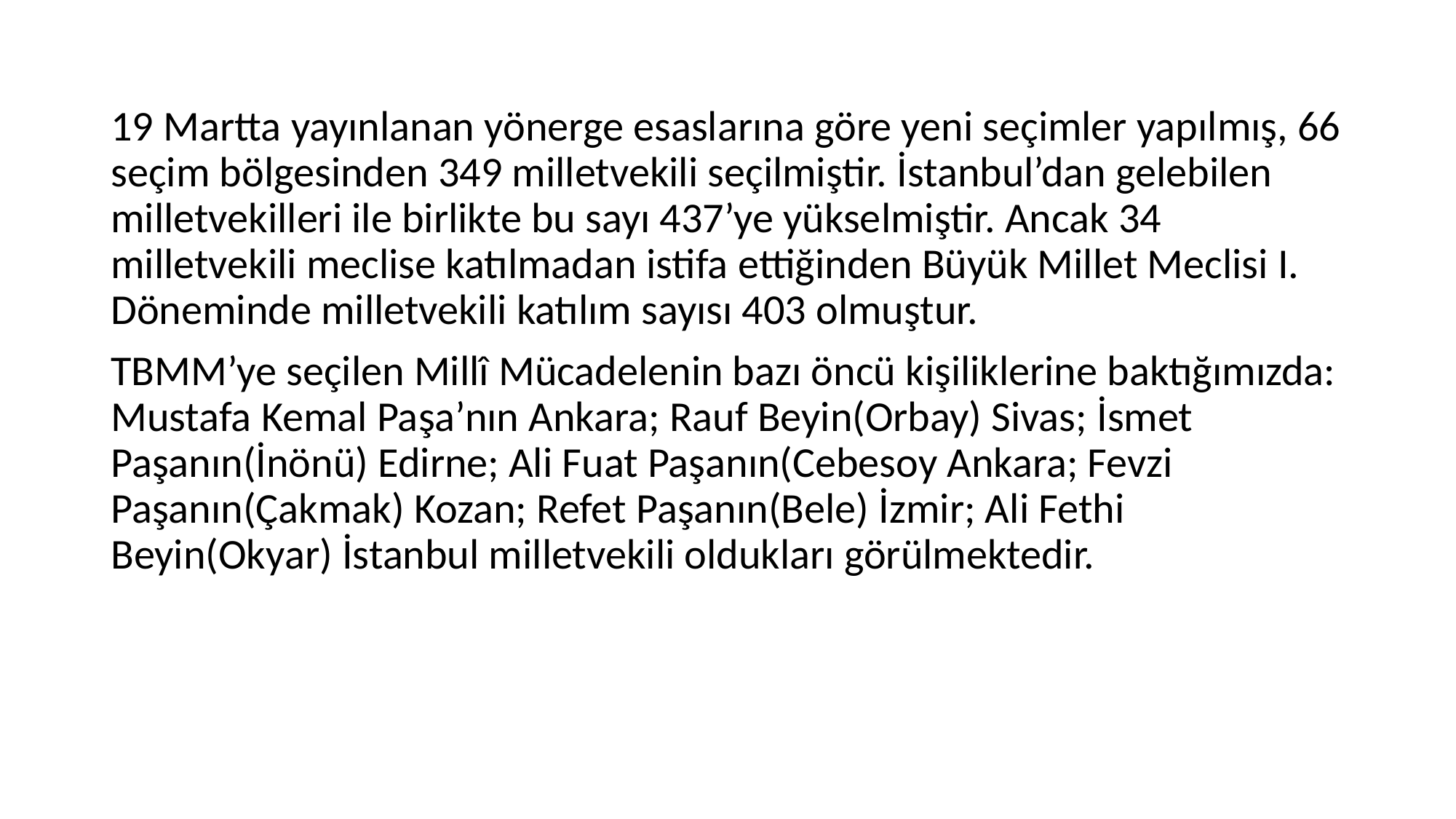

#
19 Martta yayınlanan yönerge esaslarına göre yeni seçimler yapılmış, 66 seçim bölgesinden 349 milletvekili seçilmiştir. İstanbul’dan gelebilen milletvekilleri ile birlikte bu sayı 437’ye yükselmiştir. Ancak 34 milletvekili meclise katılmadan istifa ettiğinden Büyük Millet Meclisi I. Döneminde milletvekili katılım sayısı 403 olmuştur.
TBMM’ye seçilen Millî Mücadelenin bazı öncü kişiliklerine baktığımızda: Mustafa Kemal Paşa’nın Ankara; Rauf Beyin(Orbay) Sivas; İsmet Paşanın(İnönü) Edirne; Ali Fuat Paşanın(Cebesoy Ankara; Fevzi Paşanın(Çakmak) Kozan; Refet Paşanın(Bele) İzmir; Ali Fethi Beyin(Okyar) İstanbul milletvekili oldukları görülmektedir.